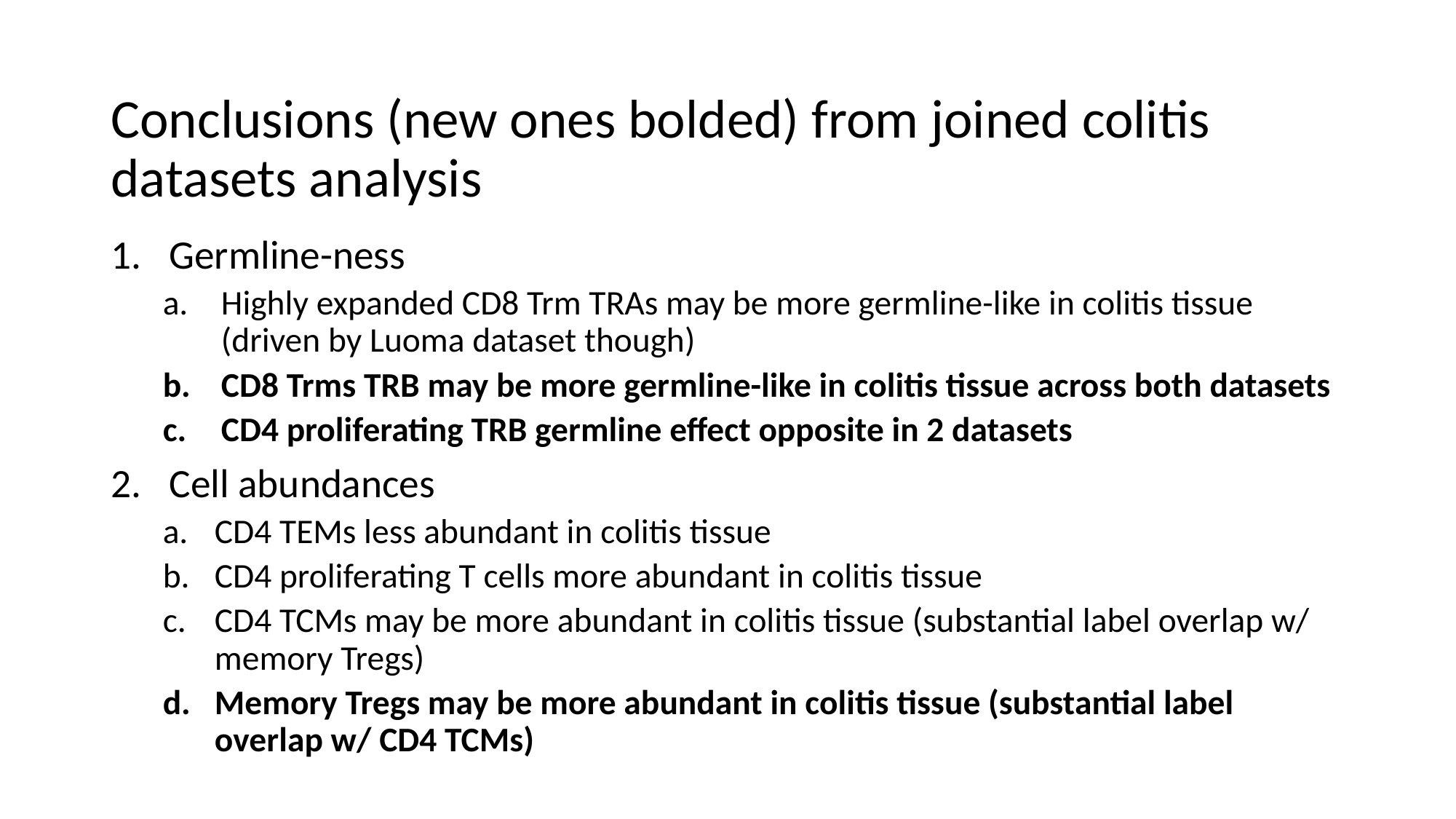

# Conclusions (new ones bolded) from joined colitis datasets analysis
Germline-ness
Highly expanded CD8 Trm TRAs may be more germline-like in colitis tissue (driven by Luoma dataset though)
CD8 Trms TRB may be more germline-like in colitis tissue across both datasets
CD4 proliferating TRB germline effect opposite in 2 datasets
Cell abundances
CD4 TEMs less abundant in colitis tissue
CD4 proliferating T cells more abundant in colitis tissue
CD4 TCMs may be more abundant in colitis tissue (substantial label overlap w/ memory Tregs)
Memory Tregs may be more abundant in colitis tissue (substantial label overlap w/ CD4 TCMs)